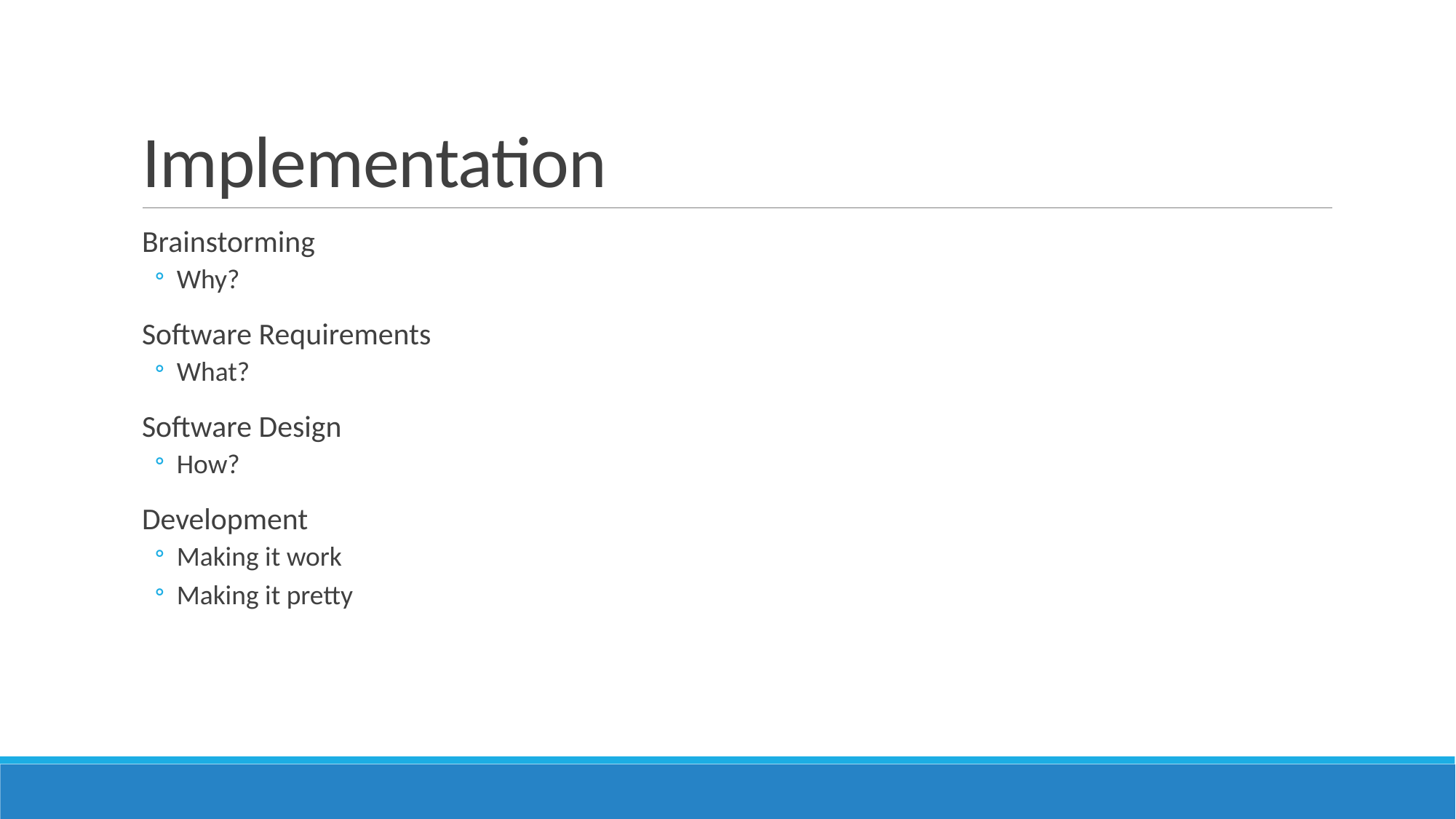

# Implementation
Brainstorming
Why?
Software Requirements
What?
Software Design
How?
Development
Making it work
Making it pretty